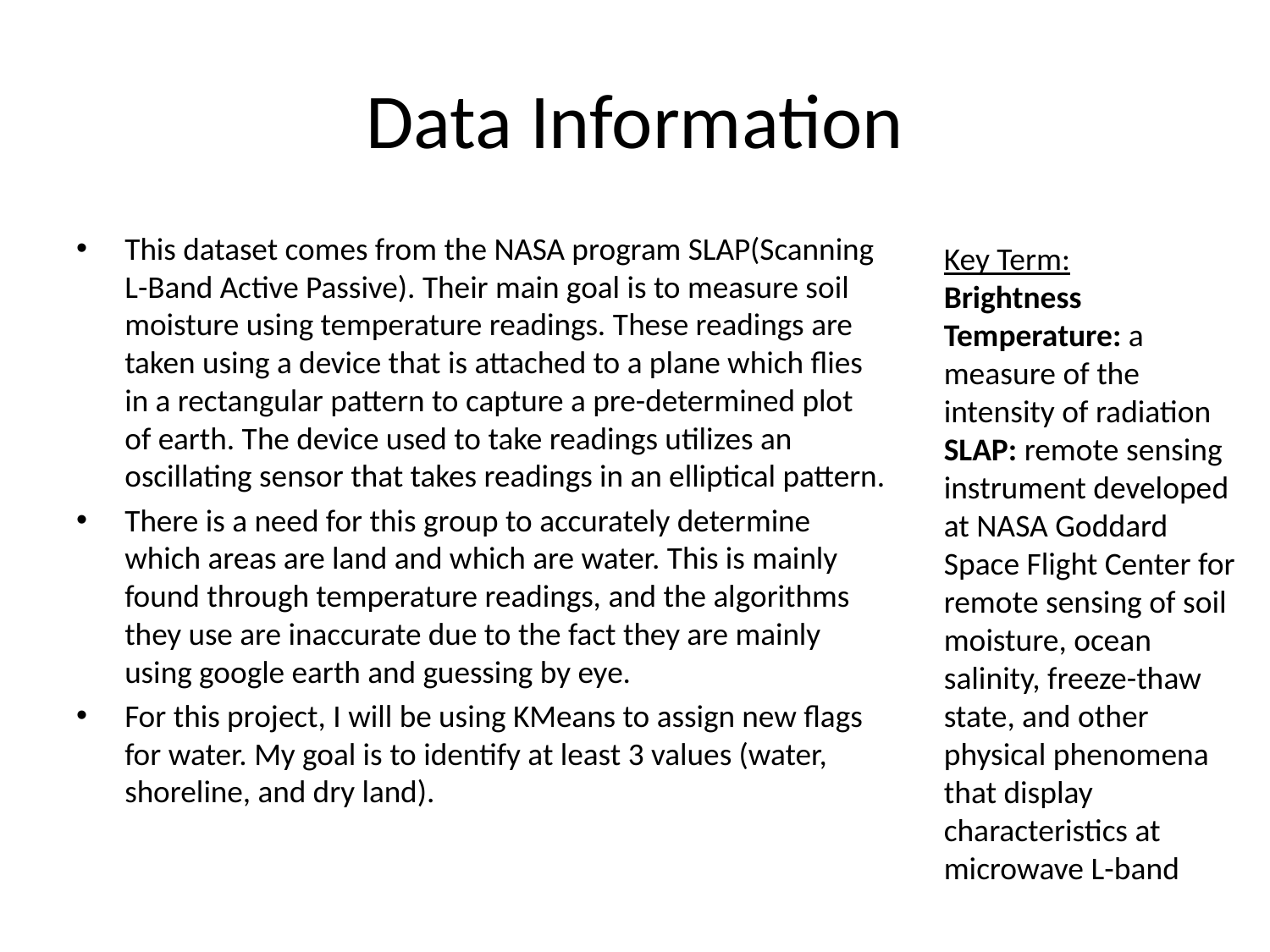

# Data Information
This dataset comes from the NASA program SLAP(Scanning L-Band Active Passive). Their main goal is to measure soil moisture using temperature readings. These readings are taken using a device that is attached to a plane which flies in a rectangular pattern to capture a pre-determined plot of earth. The device used to take readings utilizes an oscillating sensor that takes readings in an elliptical pattern.
There is a need for this group to accurately determine which areas are land and which are water. This is mainly found through temperature readings, and the algorithms they use are inaccurate due to the fact they are mainly using google earth and guessing by eye.
For this project, I will be using KMeans to assign new flags for water. My goal is to identify at least 3 values (water, shoreline, and dry land).

Key Term:
Brightness Temperature: a measure of the intensity of radiation
SLAP: remote sensing instrument developed at NASA Goddard Space Flight Center for remote sensing of soil moisture, ocean salinity, freeze-thaw state, and other physical phenomena that display characteristics at microwave L-band